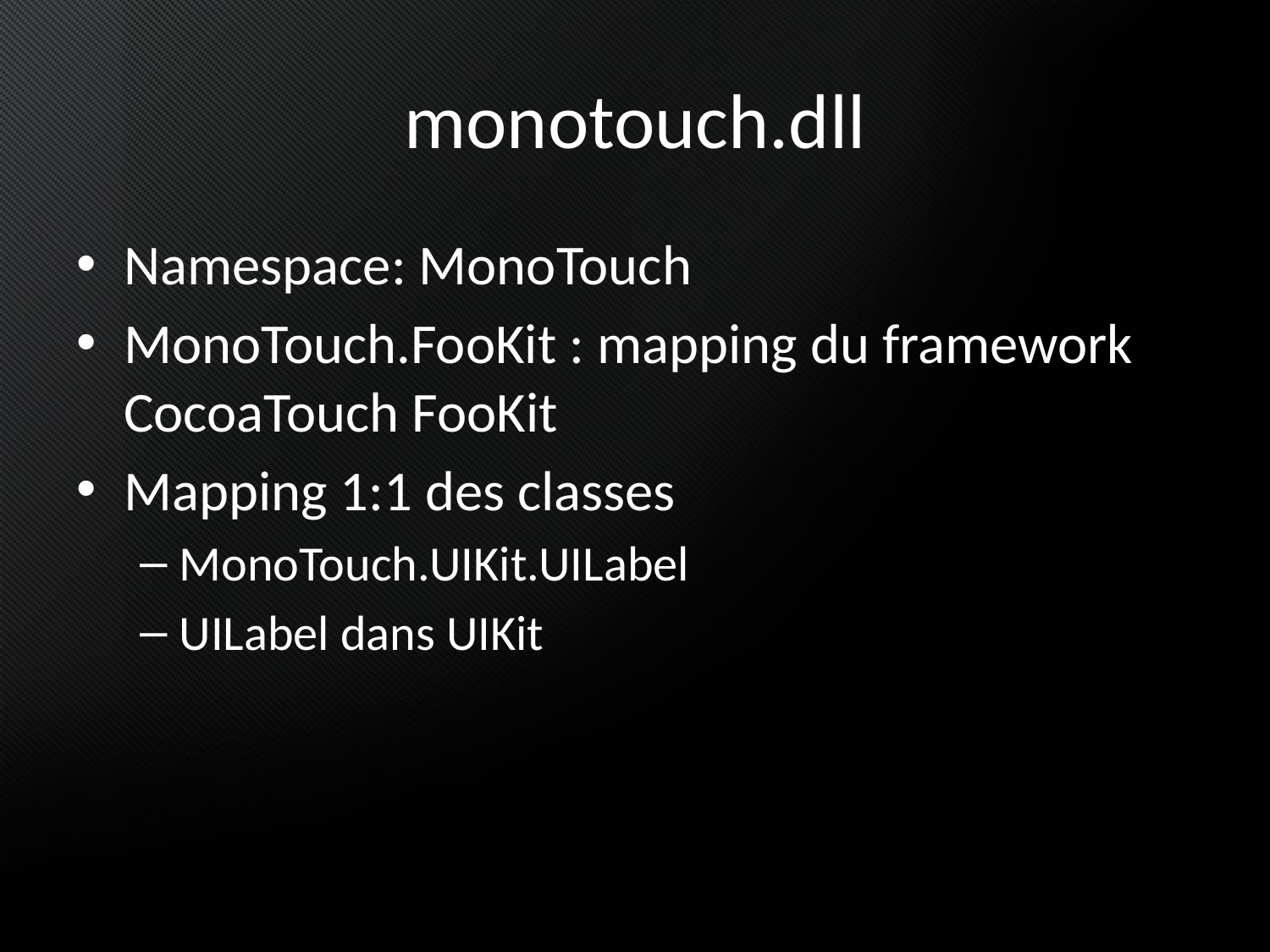

# monotouch.dll
Namespace: MonoTouch
MonoTouch.FooKit : mapping du framework CocoaTouch FooKit
Mapping 1:1 des classes
MonoTouch.UIKit.UILabel
UILabel dans UIKit